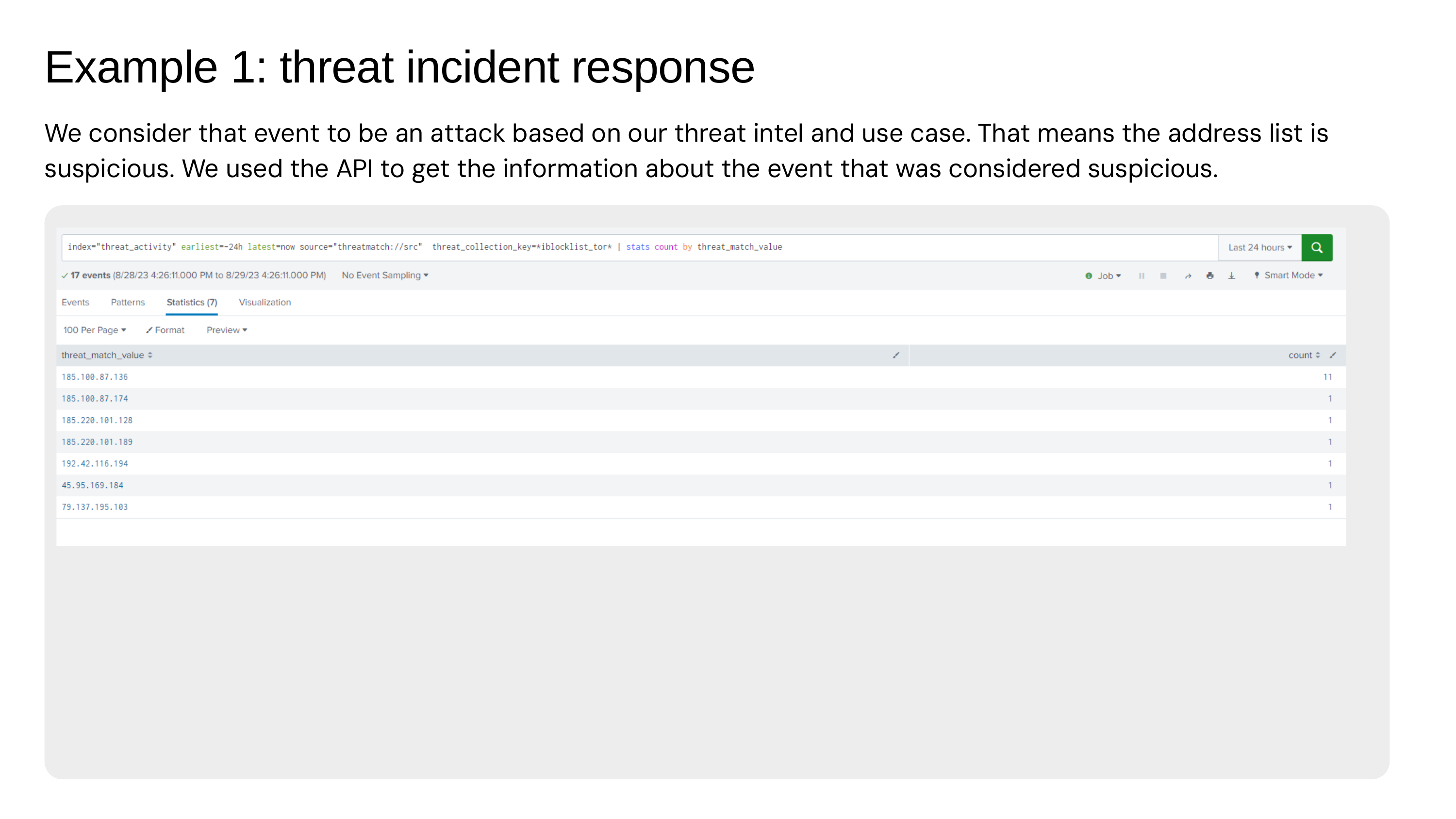

Example 1: threat incident response
We consider that event to be an attack based on our threat intel and use case. That means the address list is suspicious. We used the API to get the information about the event that was considered suspicious.